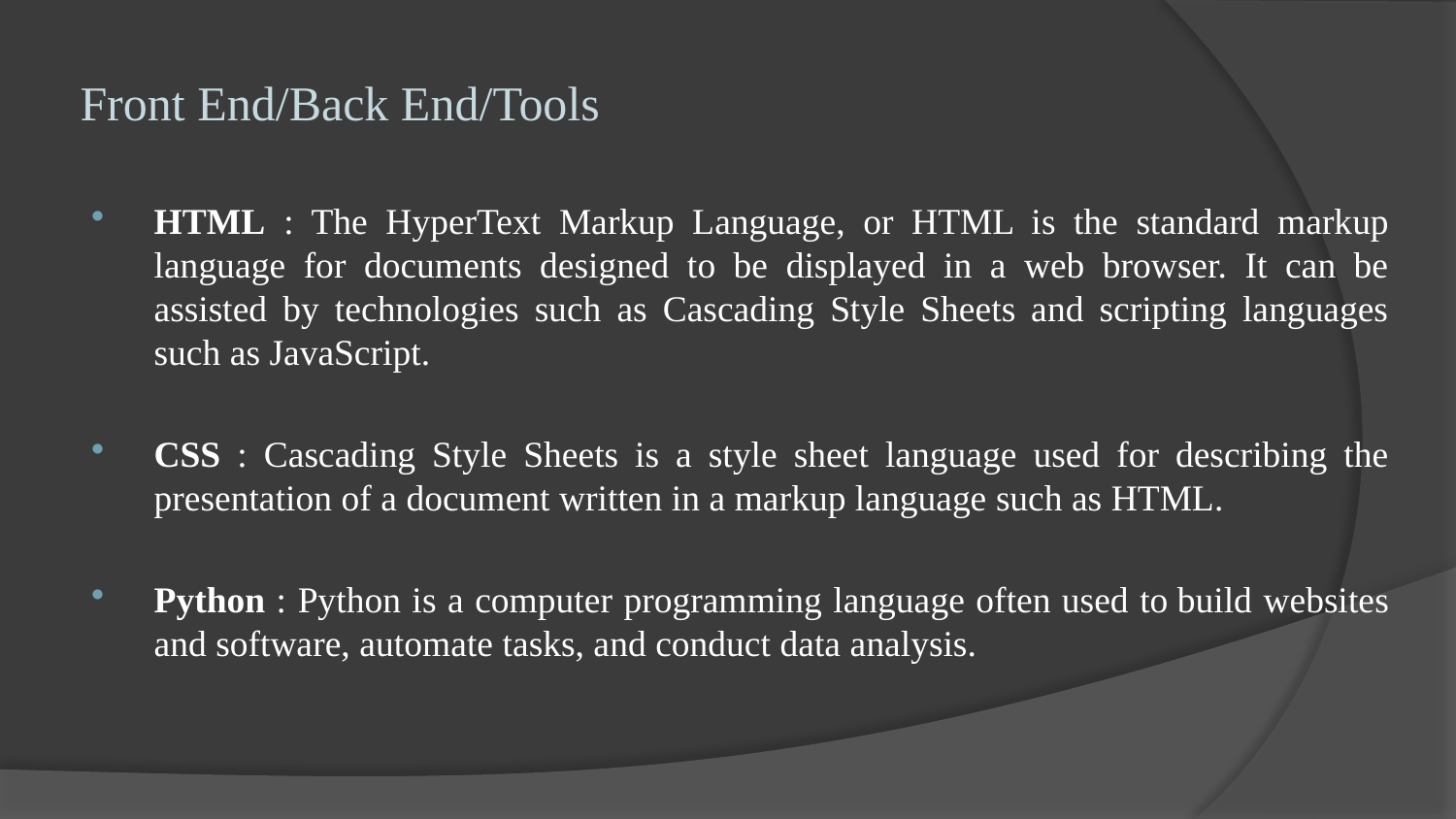

# Front End/Back End/Tools
HTML : The HyperText Markup Language, or HTML is the standard markup language for documents designed to be displayed in a web browser. It can be assisted by technologies such as Cascading Style Sheets and scripting languages such as JavaScript.

CSS : Cascading Style Sheets is a style sheet language used for describing the presentation of a document written in a markup language such as HTML.

Python : Python is a computer programming language often used to build websites and software, automate tasks, and conduct data analysis.